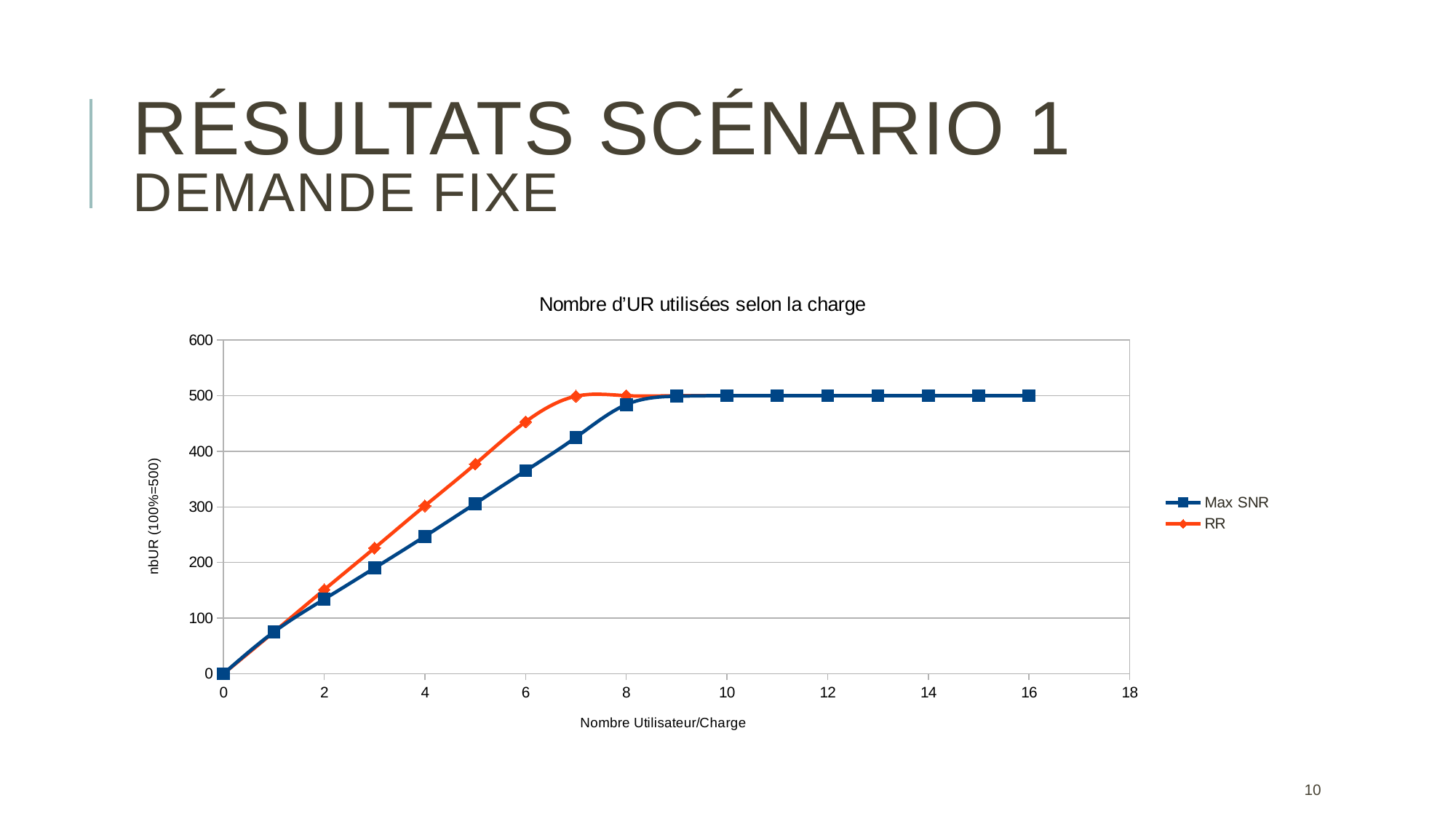

# Résultats Scénario 1 Demande fixe

### Chart: Nombre d’UR utilisées selon la charge

| Category | Max SNR | RR |
|---|---|---|
10